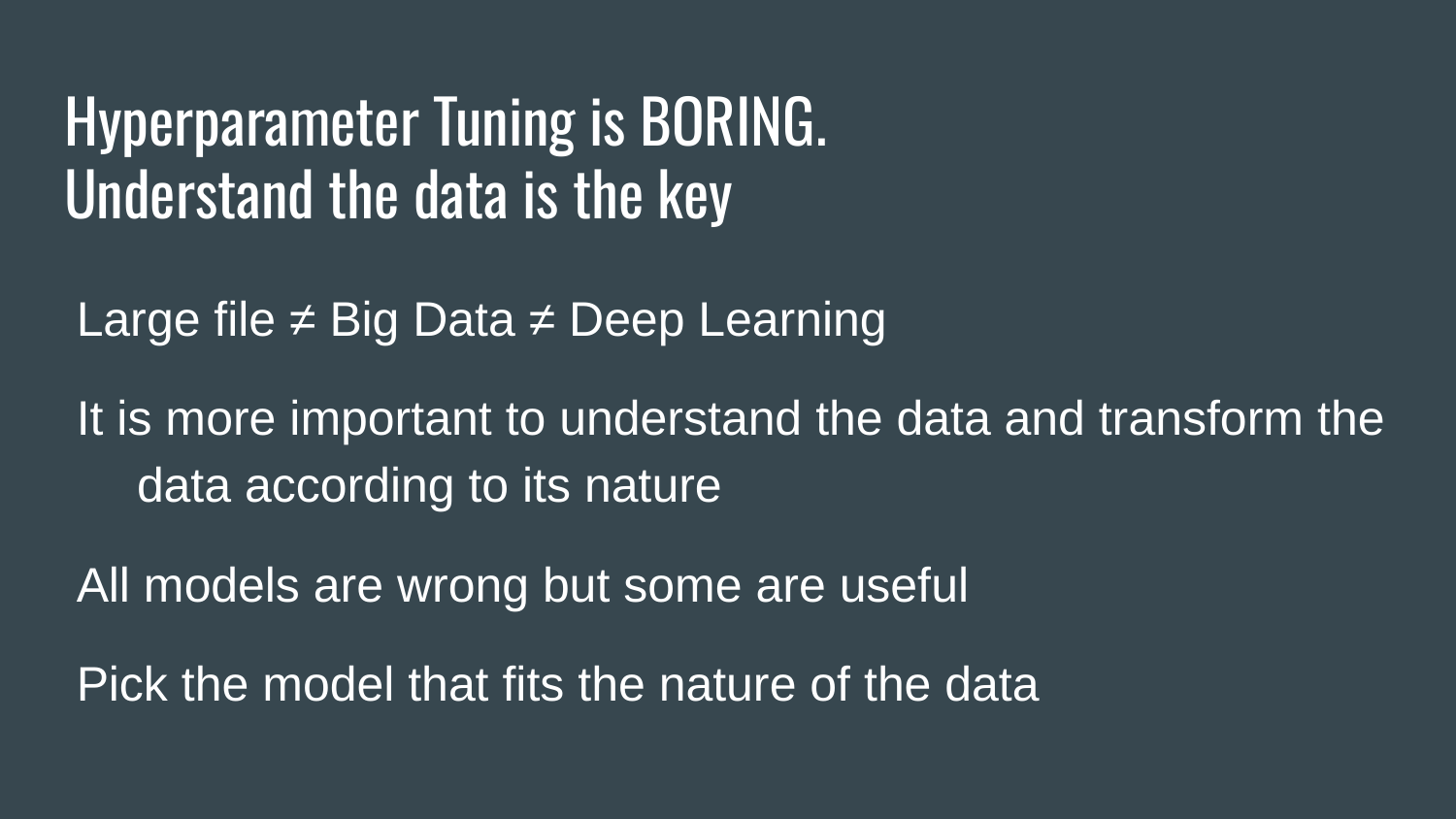

# Hyperparameter Tuning is BORING.
Understand the data is the key
Large file ≠ Big Data ≠ Deep Learning
It is more important to understand the data and transform the data according to its nature
All models are wrong but some are useful
Pick the model that fits the nature of the data